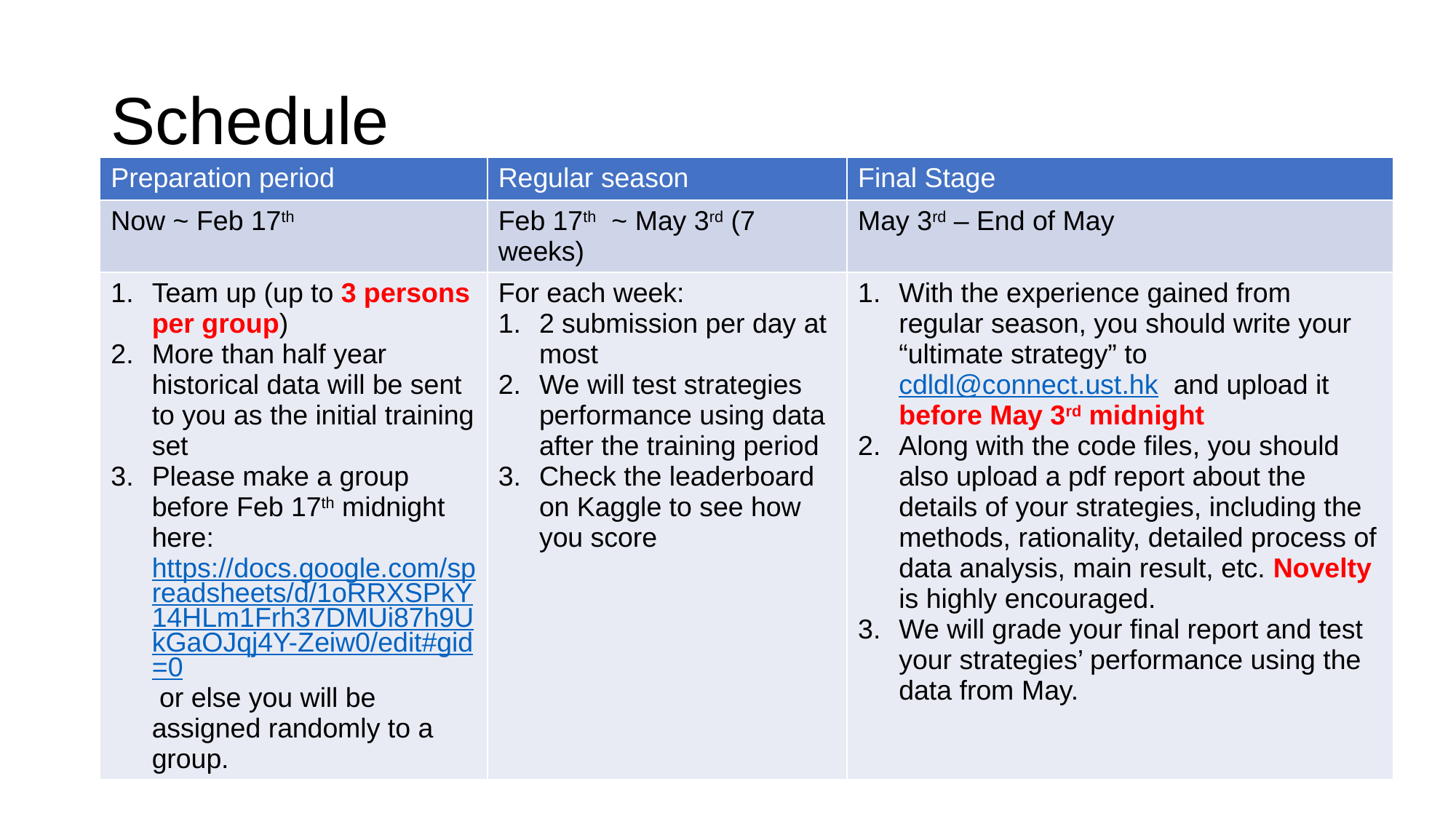

# Schedule
| Preparation period | Regular season | Final Stage |
| --- | --- | --- |
| Now ~ Feb 17th | Feb 17th ~ May 3rd (7 weeks) | May 3rd – End of May |
| Team up (up to 3 persons per group) More than half year historical data will be sent to you as the initial training set Please make a group before Feb 17th midnight here: https://docs.google.com/spreadsheets/d/1oRRXSPkY14HLm1Frh37DMUi87h9UkGaOJqj4Y-Zeiw0/edit#gid=0 or else you will be assigned randomly to a group. | For each week: 2 submission per day at most We will test strategies performance using data after the training period Check the leaderboard on Kaggle to see how you score | With the experience gained from regular season, you should write your “ultimate strategy” to cdldl@connect.ust.hk and upload it before May 3rd midnight Along with the code files, you should also upload a pdf report about the details of your strategies, including the methods, rationality, detailed process of data analysis, main result, etc. Novelty is highly encouraged. We will grade your final report and test your strategies’ performance using the data from May. |